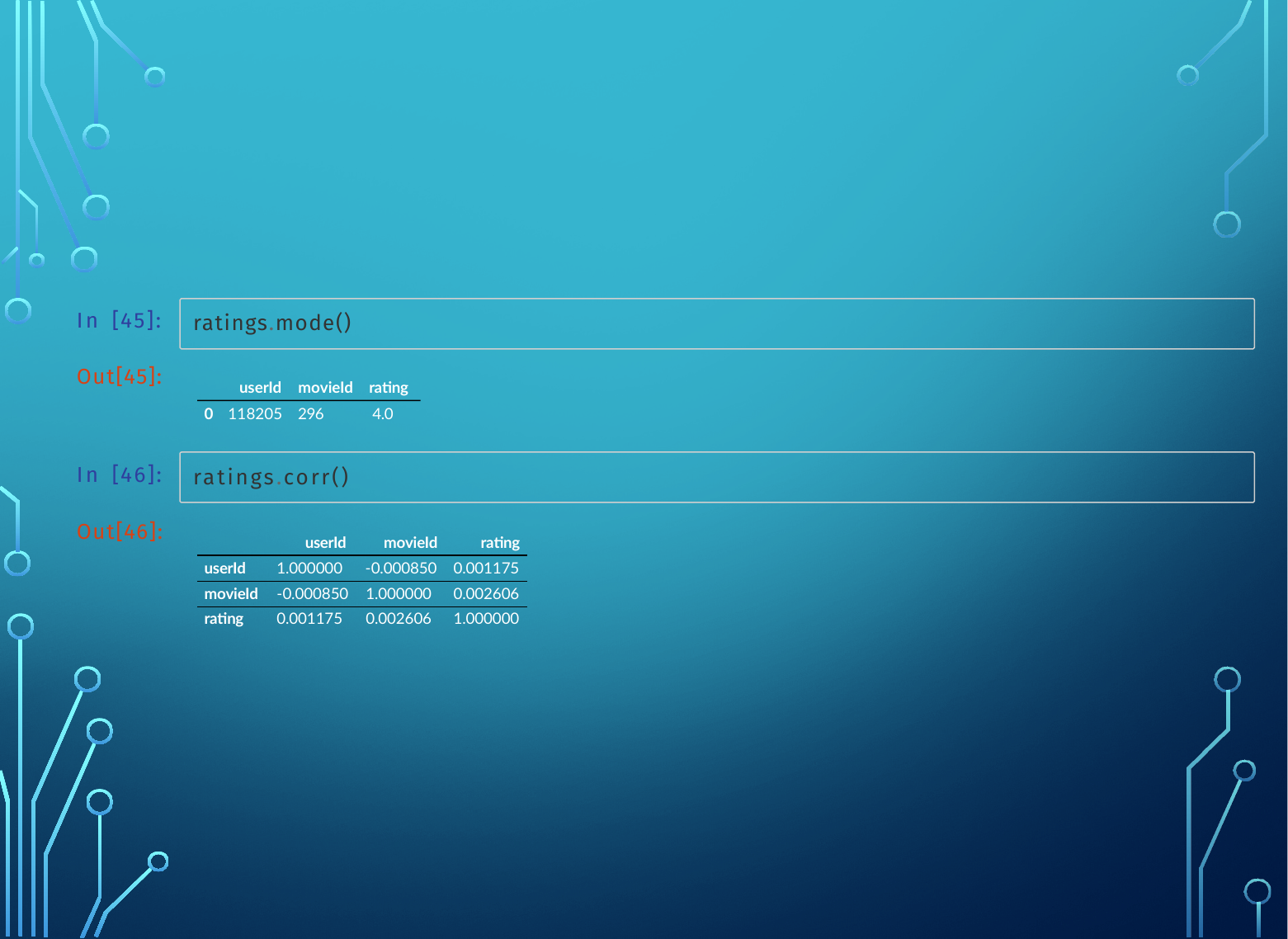

In [45]:
ratings.mode()
Out[45]:
userId  movieId  rating
0  118205  296	4.0

In [46]:
ratings.corr()
Out[46]:
|  | userId | movieId | rating |
| --- | --- | --- | --- |
| userId | 1.000000 | -0.000850 | 0.001175 |
| movieId | -0.000850 | 1.000000 | 0.002606 |
| rating | 0.001175 | 0.002606 | 1.000000 |